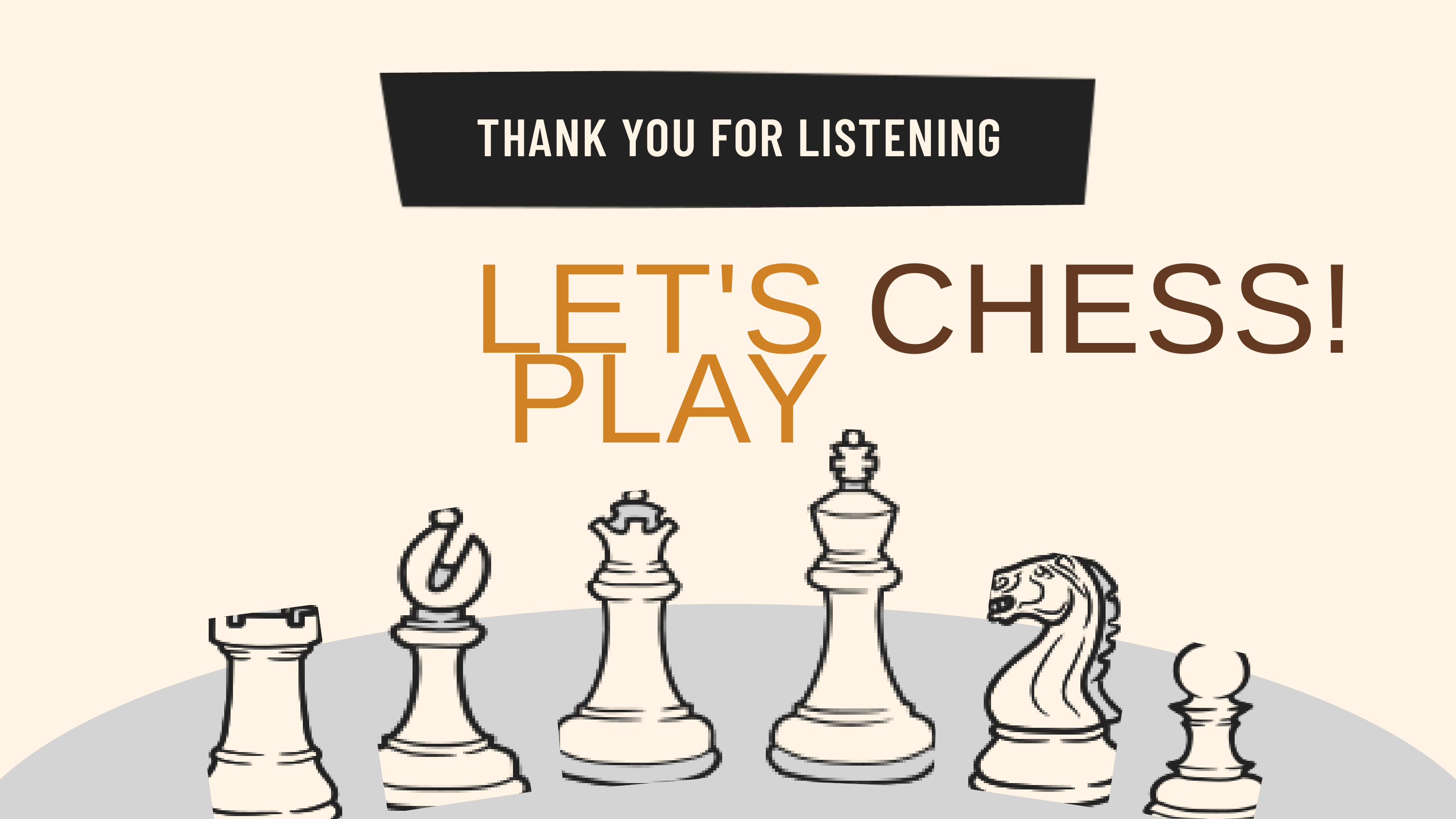

THANK YOU FOR LISTENING
LET'S PLAY
CHESS!